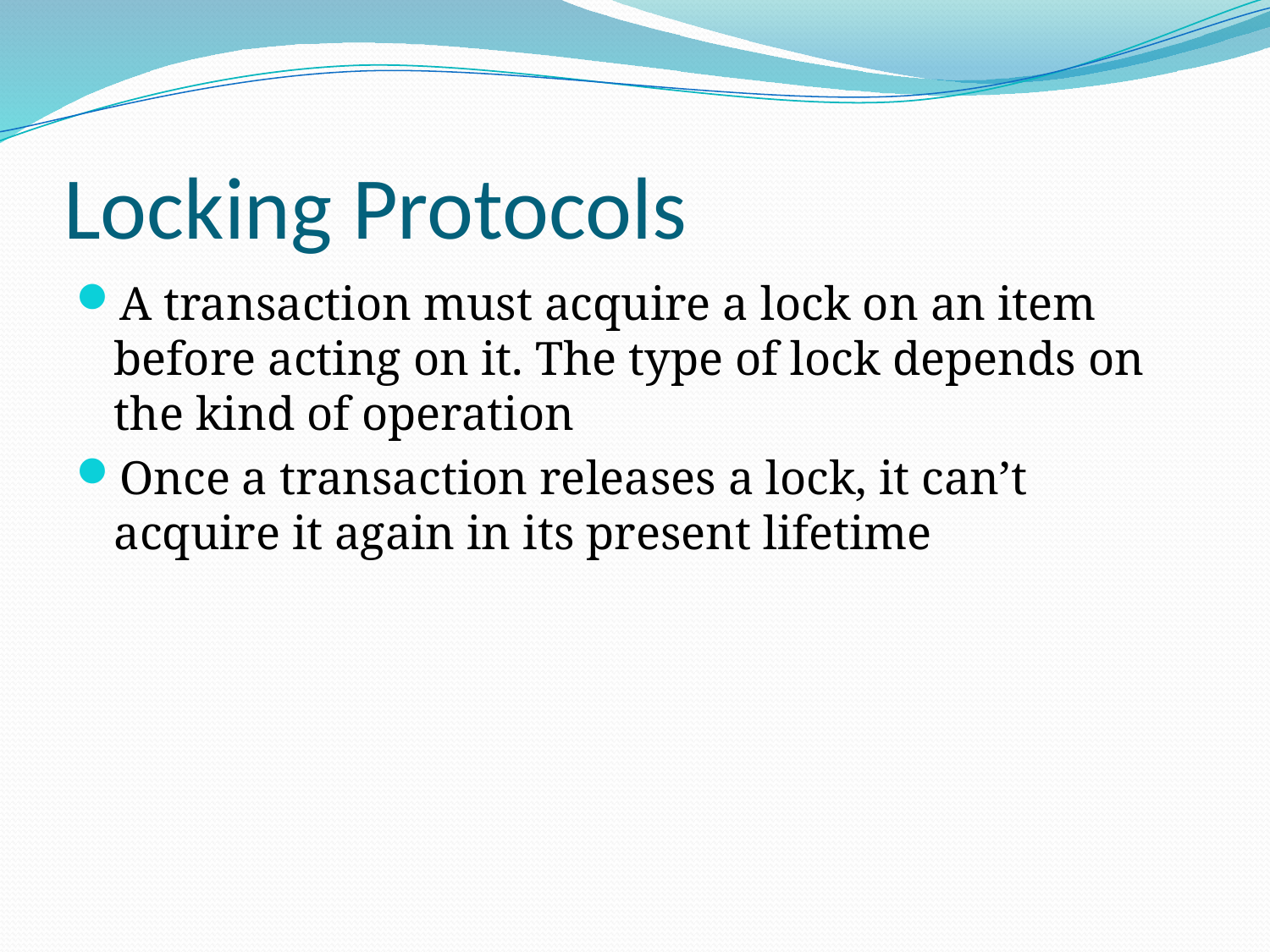

# Locking Protocols
A transaction must acquire a lock on an item before acting on it. The type of lock depends on the kind of operation
Once a transaction releases a lock, it can’t acquire it again in its present lifetime